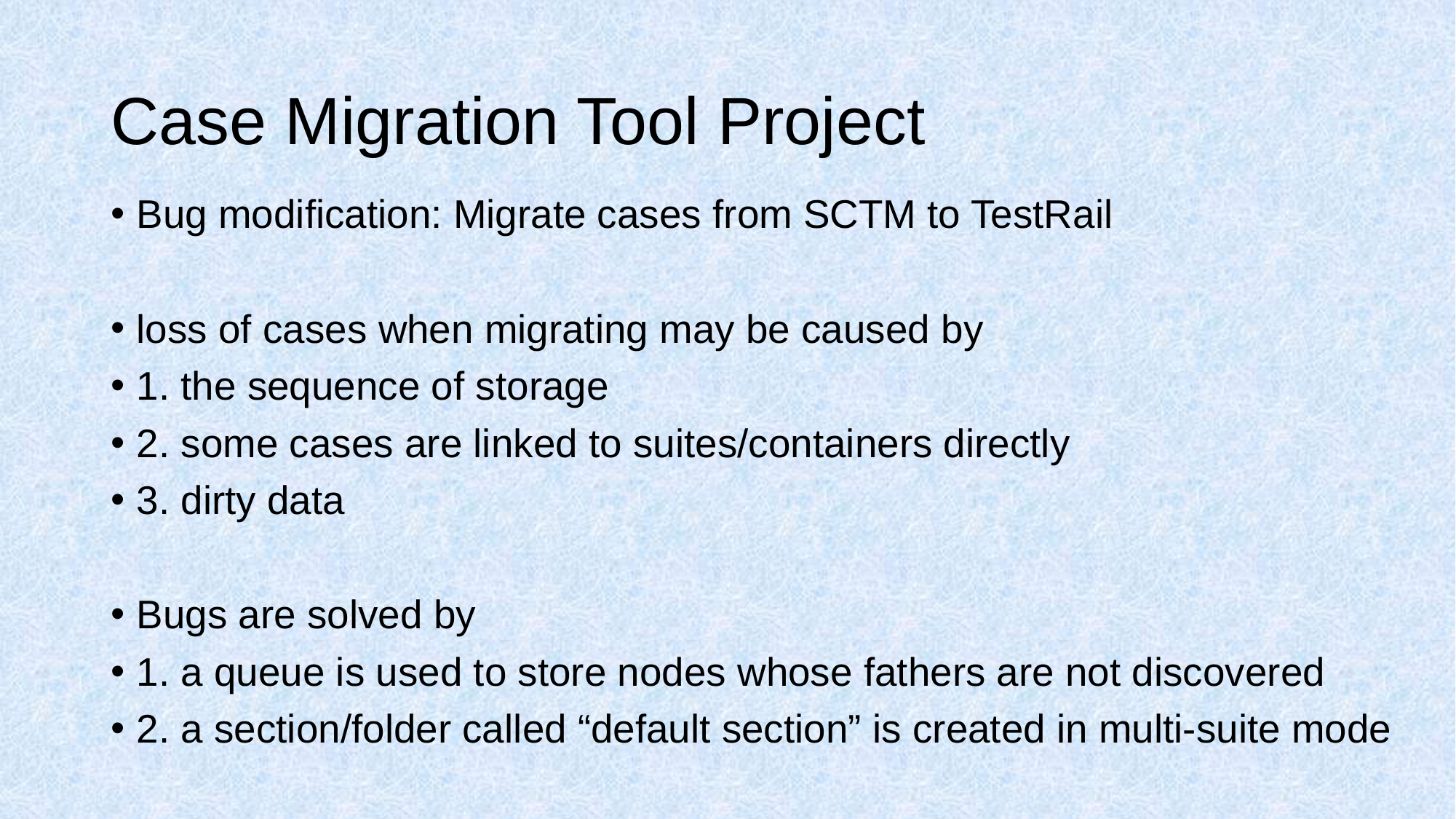

# Case Migration Tool Project
Bug modification: Migrate cases from SCTM to TestRail

loss of cases when migrating may be caused by
1. the sequence of storage
2. some cases are linked to suites/containers directly
3. dirty data

Bugs are solved by
1. a queue is used to store nodes whose fathers are not discovered
2. a section/folder called “default section” is created in multi-suite mode